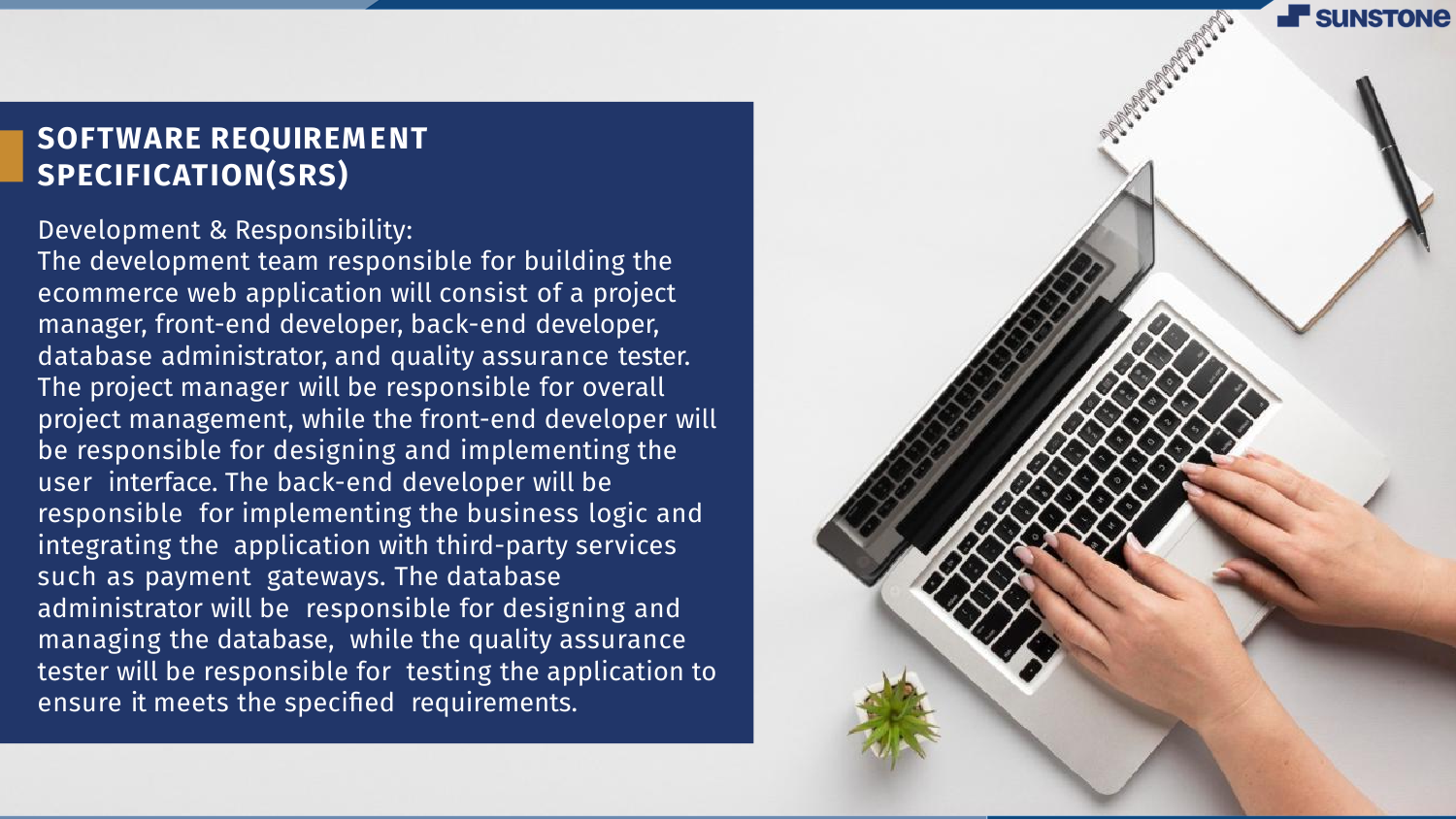

# SOFTWARE REQUIREMENT
SPECIFICATION(SRS)
Development & Responsibility:
The development team responsible for building the  ecommerce web application will consist of a project  manager, front-end developer, back-end developer,  database administrator, and quality assurance tester.  The project manager will be responsible for overall  project management, while the front-end developer will  be responsible for designing and implementing the user  interface. The back-end developer will be responsible  for implementing the business logic and integrating the  application with third-party services such as payment  gateways. The database administrator will be  responsible for designing and managing the database,  while the quality assurance tester will be responsible for  testing the application to ensure it meets the specified  requirements.